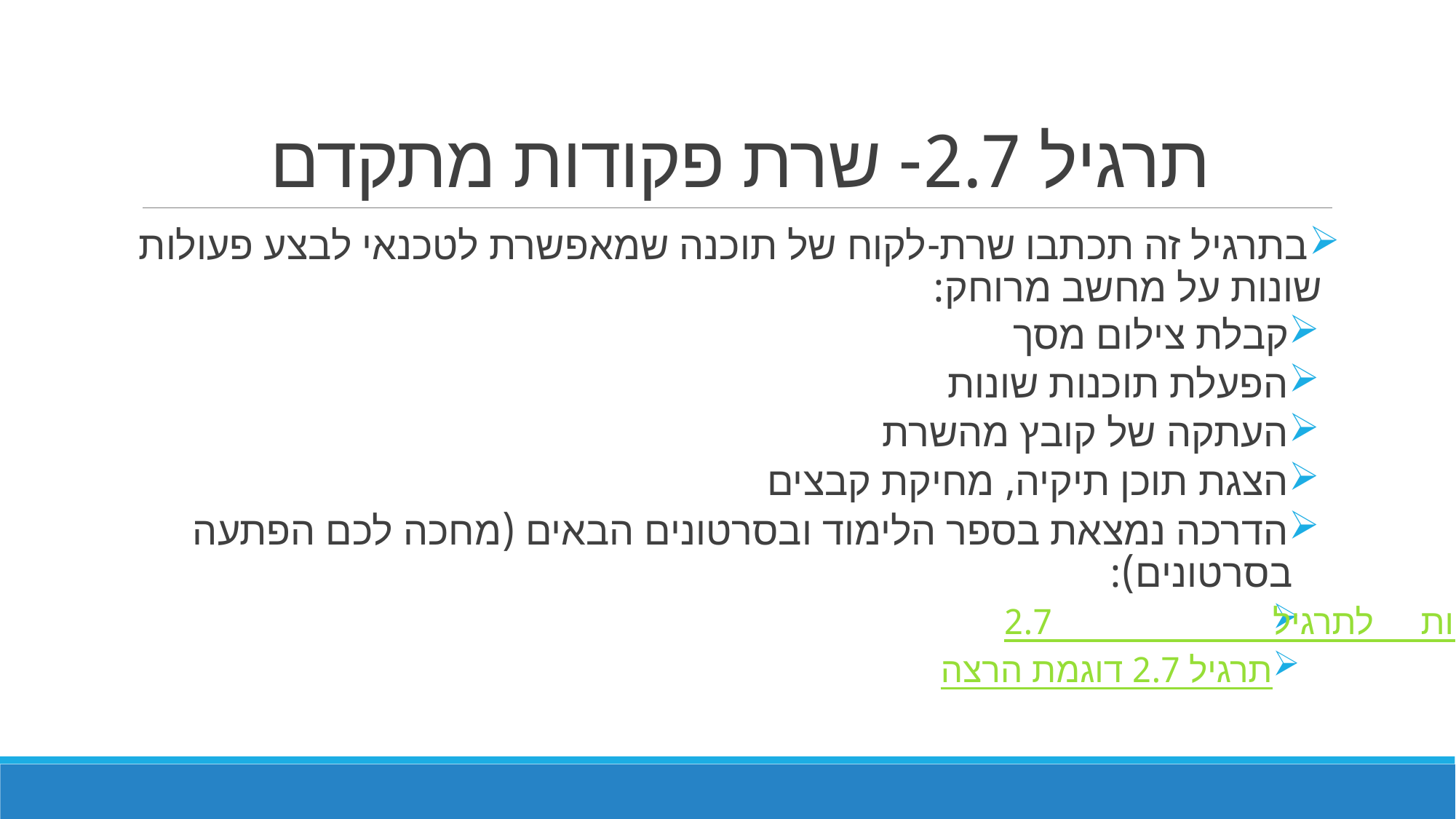

# תרגיל 2.7- שרת פקודות מתקדם
בתרגיל זה תכתבו שרת-לקוח של תוכנה שמאפשרת לטכנאי לבצע פעולות שונות על מחשב מרוחק:
קבלת צילום מסך
הפעלת תוכנות שונות
העתקה של קובץ מהשרת
הצגת תוכן תיקיה, מחיקת קבצים
הדרכה נמצאת בספר הלימוד ובסרטונים הבאים (מחכה לכם הפתעה בסרטונים):
הנחיות לתרגיל 2.7
תרגיל 2.7 דוגמת הרצה